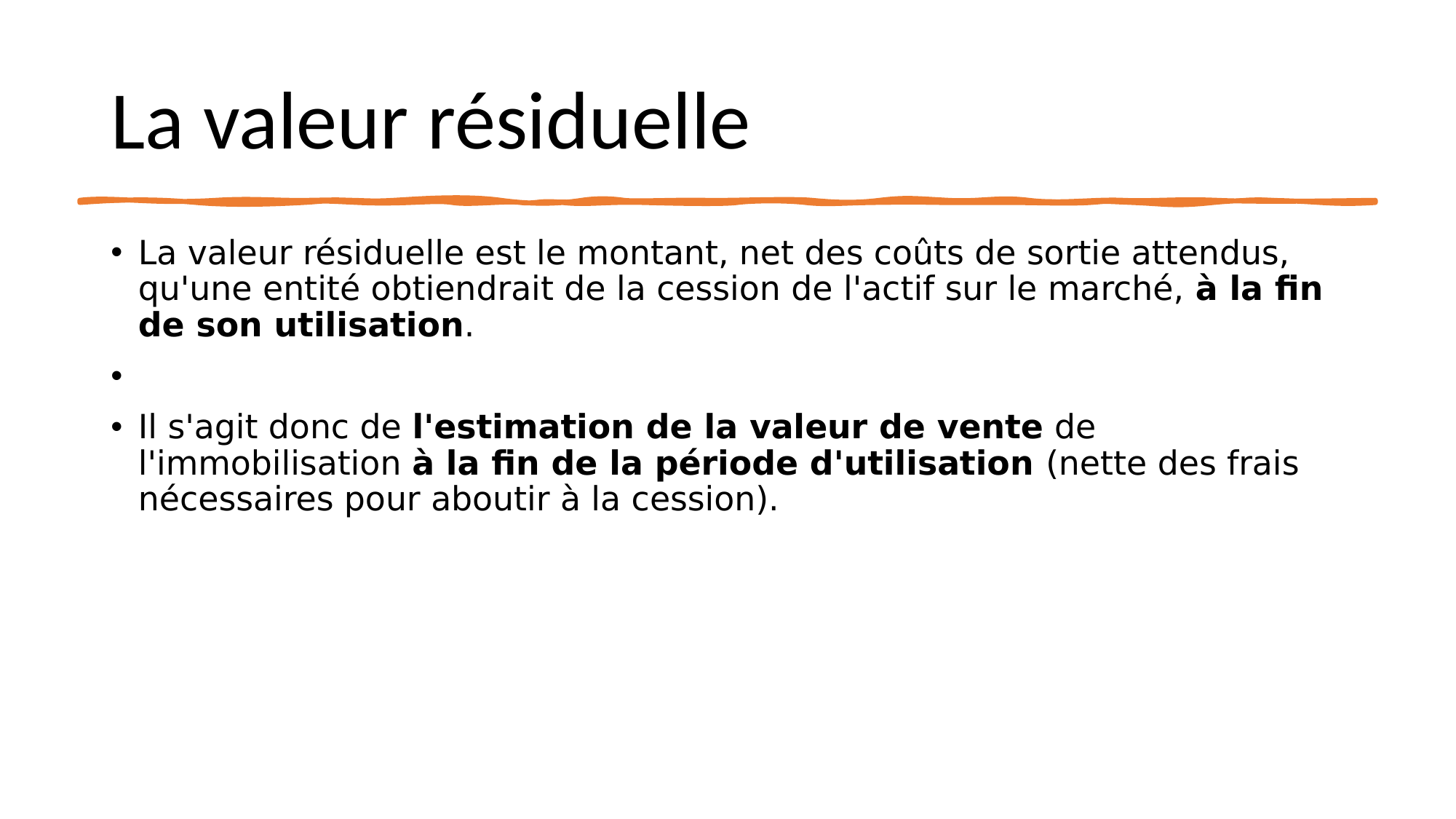

# La valeur résiduelle

La valeur résiduelle est le montant, net des coûts de sortie attendus, qu'une entité obtiendrait de la cession de l'actif sur le marché, à la fin de son utilisation.

Il s'agit donc de l'estimation de la valeur de vente de l'immobilisation à la fin de la période d'utilisation (nette des frais nécessaires pour aboutir à la cession).